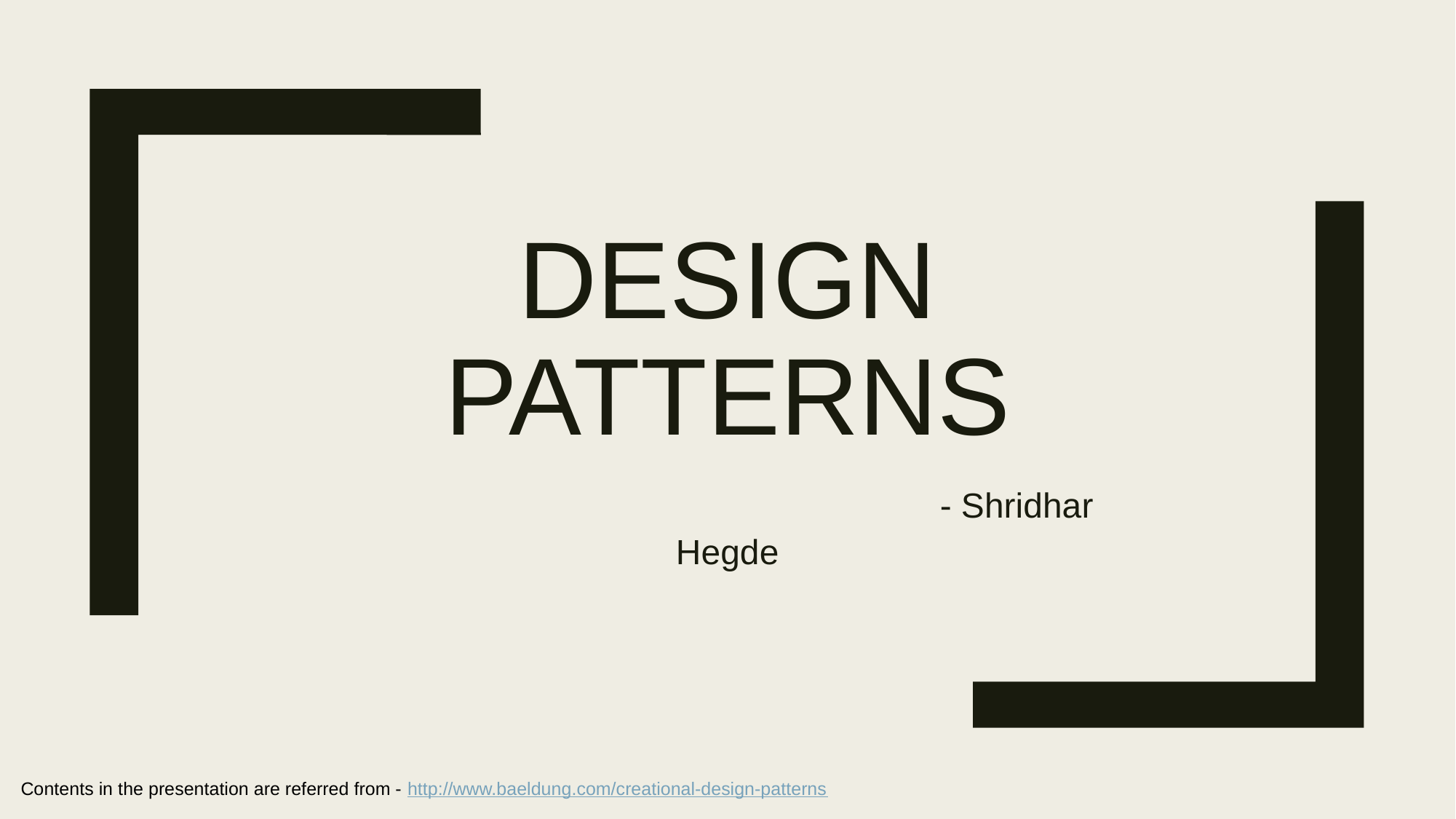

# Design patterns
                                                            - Shridhar Hegde
Contents in the presentation are referred from - http://www.baeldung.com/creational-design-patterns